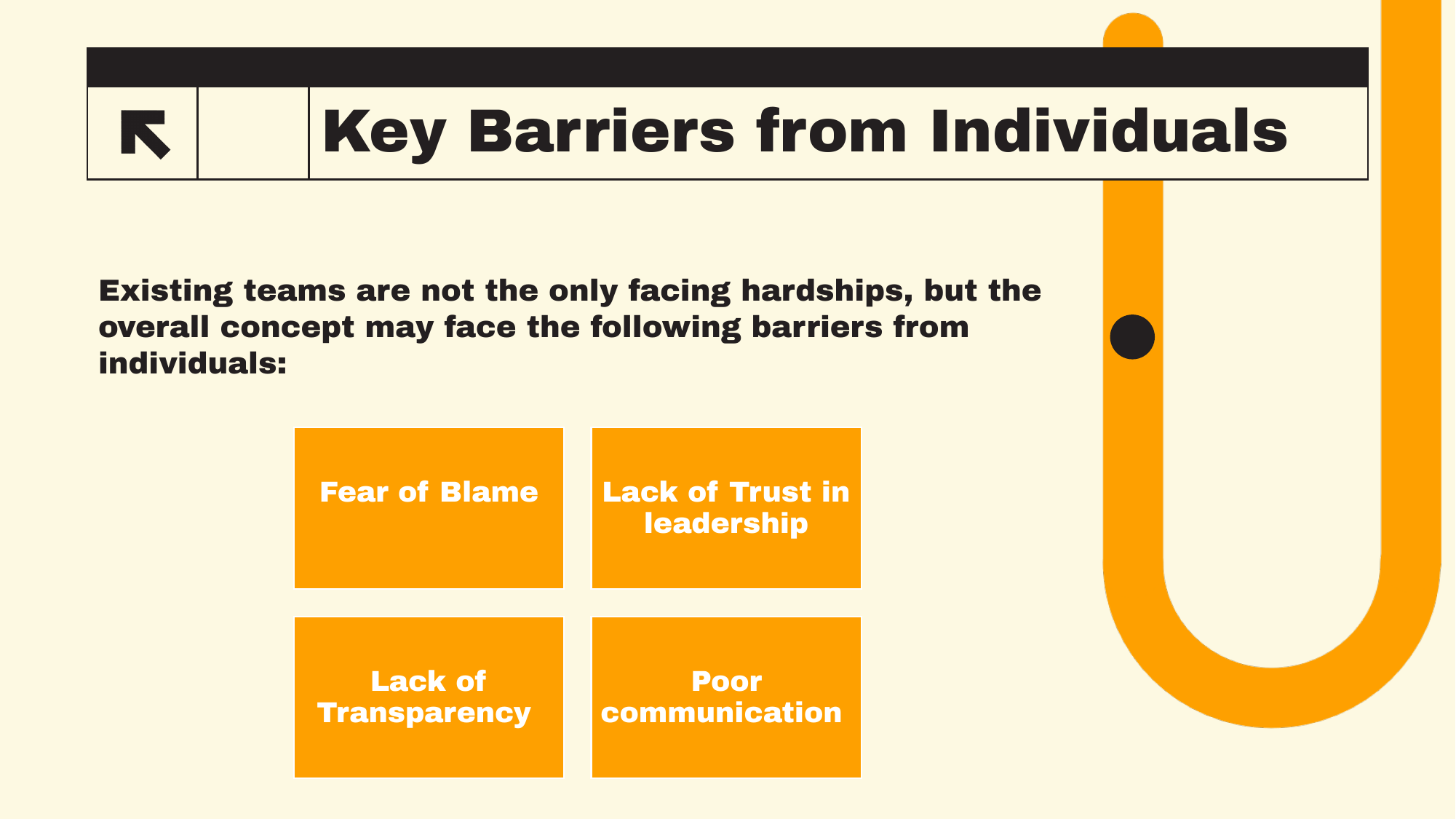

# Key Barriers from Individuals

7
Existing teams are not the only facing hardships, but the overall concept may face the following barriers from individuals:

Fear of Blame
Lack of Trust in leadership
Lack of Transparency
Poor communication